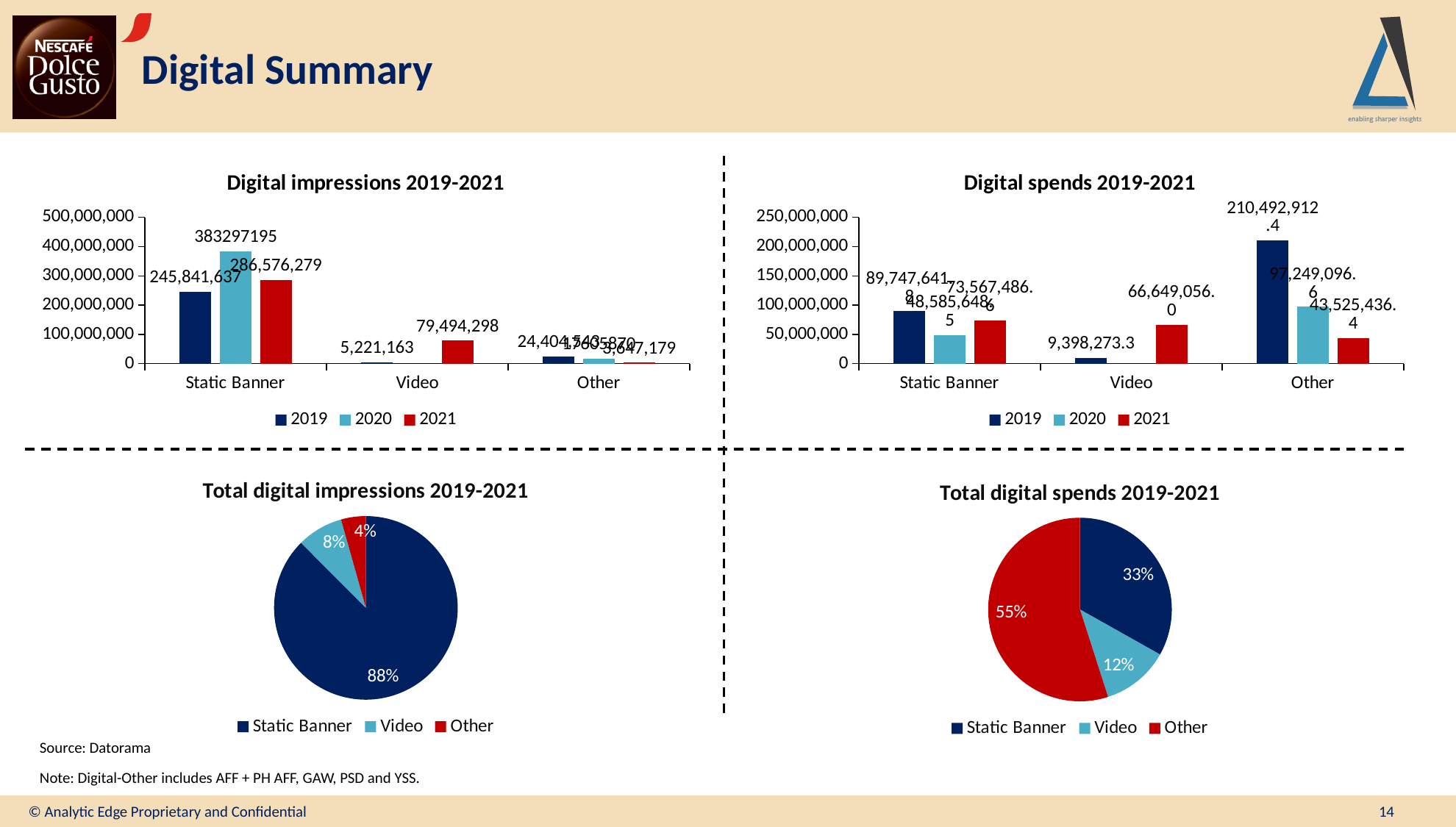

# Digital Summary

### Chart: Digital impressions 2019-2021

| Category | 2019 | 2020 | 2021 |
|---|---|---|---|
| Static Banner | 245841637.0 | 383297195.0 | 286576279.0 |
| Video | 5221163.0 | None | 79494298.0 |
| Other | 24404543.0 | 17605870.0 | 3647179.0 |

### Chart: Digital spends 2019-2021

| Category | 2019 | 2020 | 2021 |
|---|---|---|---|
| Static Banner | 89747641.78328528 | 48585648.45403724 | 73567486.63546155 |
| Video | 9398273.330138305 | None | 66649055.98189859 |
| Other | 210492912.4377419 | 97249096.56600004 | 43525436.36 |

### Chart: Total digital impressions 2019-2021

| Category | Impressions |
|---|---|
| Static Banner | 915715111.0 |
| Video | 84715461.0 |
| Other | 45657592.0 |

### Chart: Total digital spends 2019-2021

| Category | Spends |
|---|---|
| Static Banner | 211900776.87278372 |
| Video | 76047329.31203687 |
| Other | 351267445.36374164 |
Source: Datorama
Note: Digital-Other includes AFF + PH AFF, GAW, PSD and YSS.
© Analytic Edge Proprietary and Confidential
14